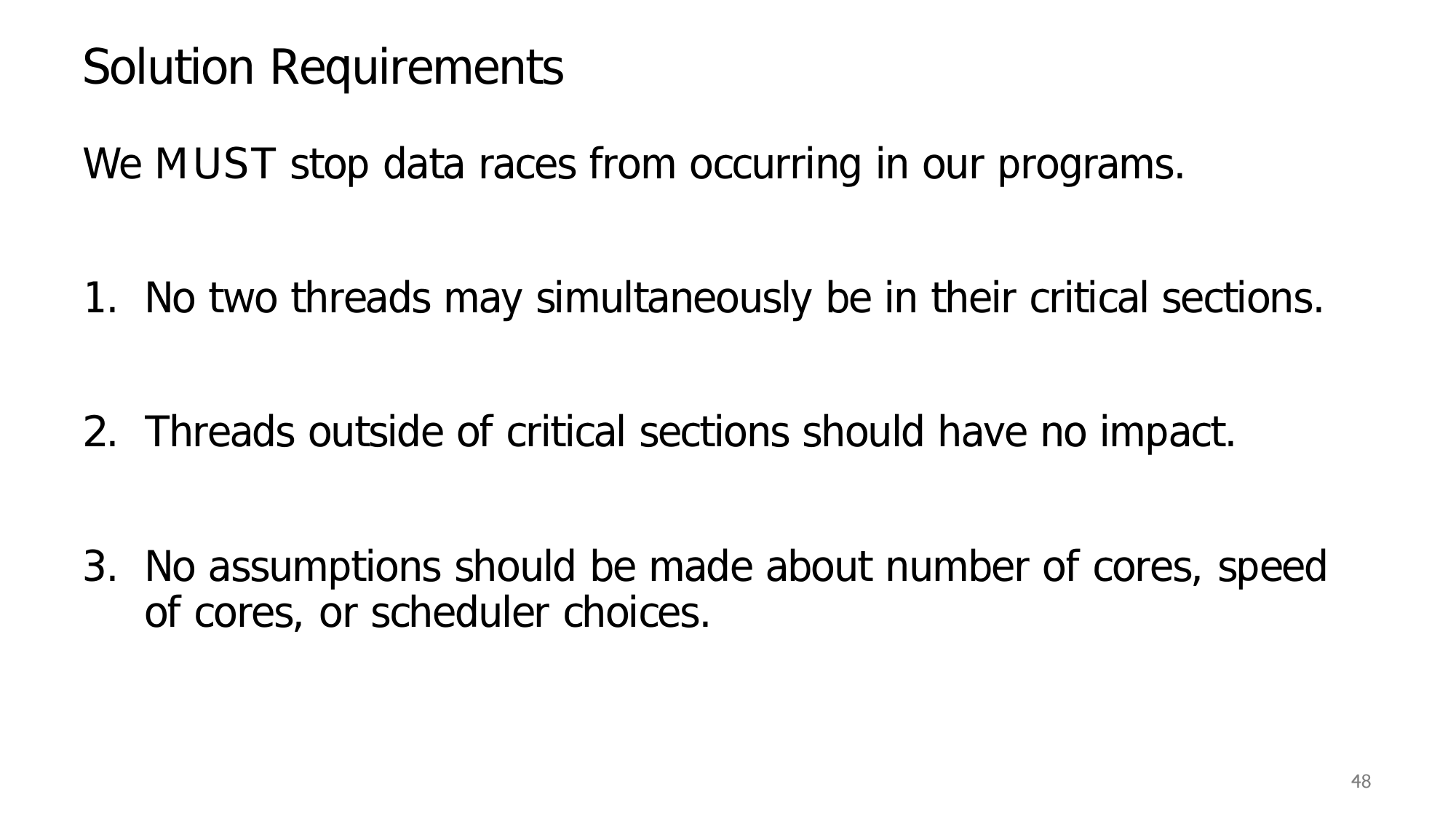

# Solution Requirements
We MUST stop data races from occurring in our programs.

No two threads may simultaneously be in their critical sections.

Threads outside of critical sections should have no impact.

No assumptions should be made about number of cores, speed of cores, or scheduler choices.
48